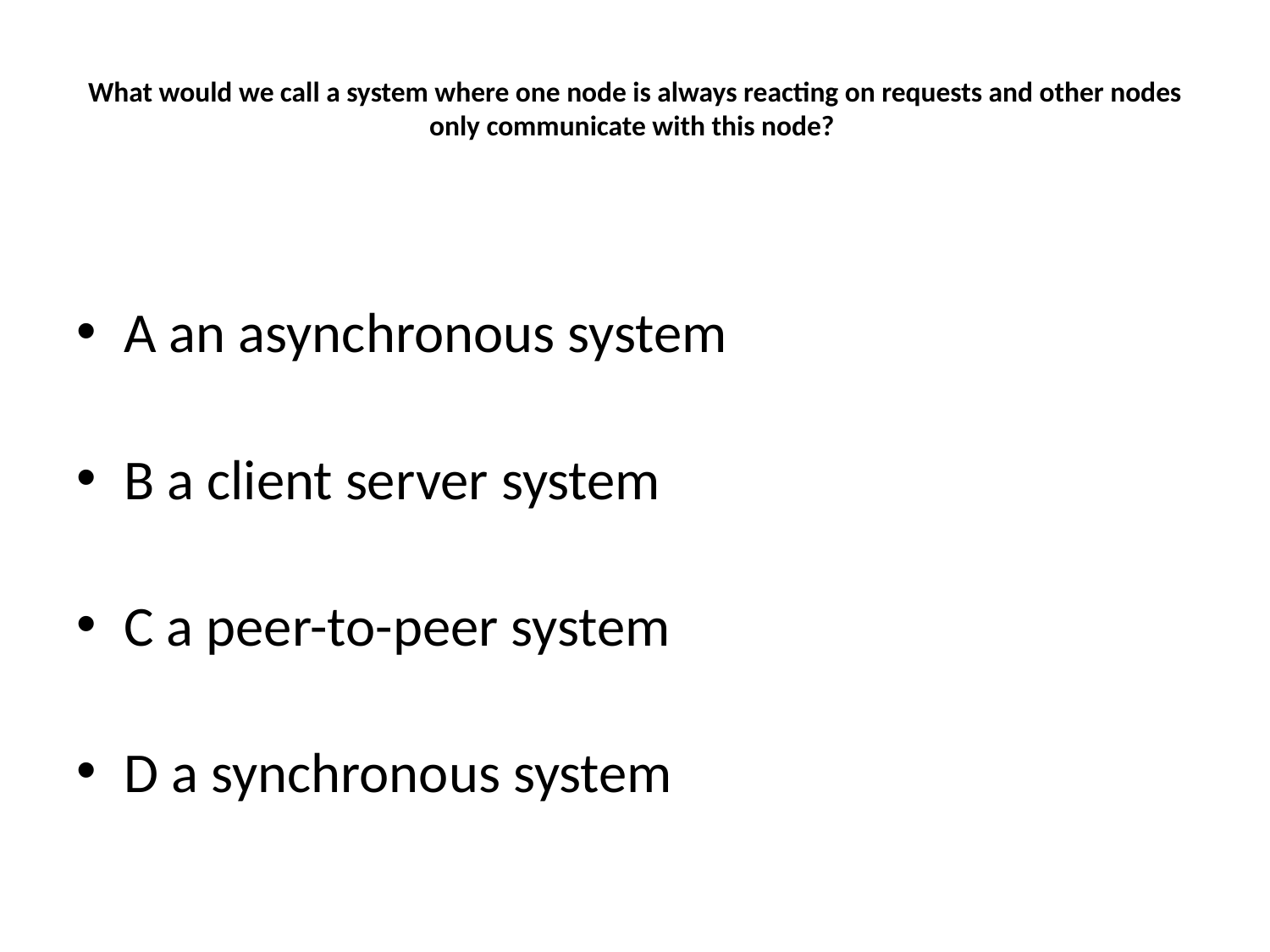

# What would we call a system where one node is always reacting on requests and other nodes only communicate with this node?
A an asynchronous system
B a client server system
C a peer-to-peer system
D a synchronous system